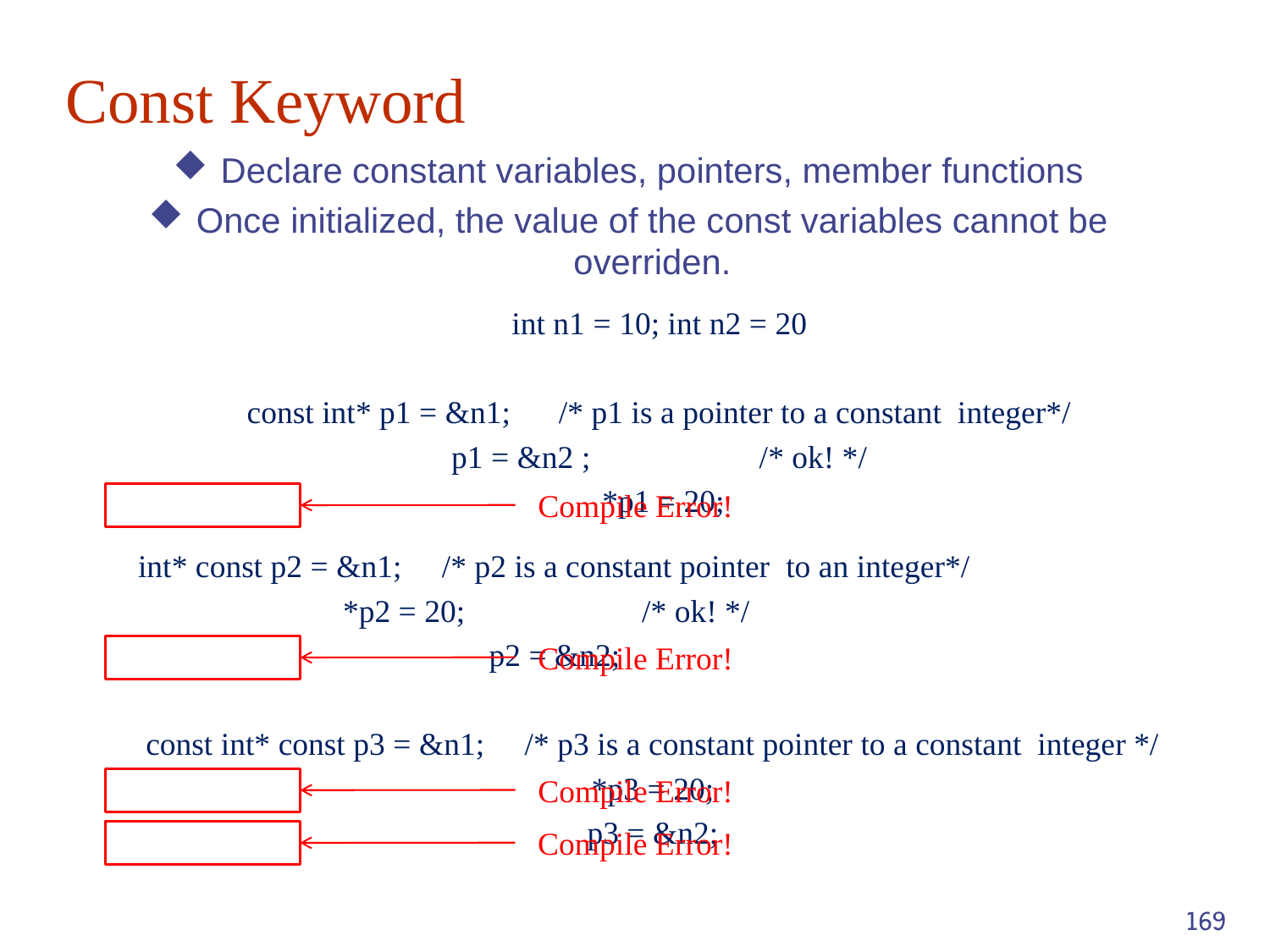

# Const Keyword
Declare constant variables, pointers, member functions
Once initialized, the value of the const variables cannot be overriden.
int n1 = 10; int n2 = 20

const int* p1 = &n1;      /* p1 is a pointer to a constant  integer*/
p1 = &n2 ;                     /* ok! */
 *p1 = 20;
Compile Error!

int* const p2 = &n1;     /* p2 is a constant pointer  to an integer*/
*p2 = 20;                      /* ok! */
p2 = &n2;
Compile Error!

const int* const p3 = &n1;     /* p3 is a constant pointer to a constant  integer */
*p3 = 20;
p3 = &n2;
Compile Error!

Compile Error!

169